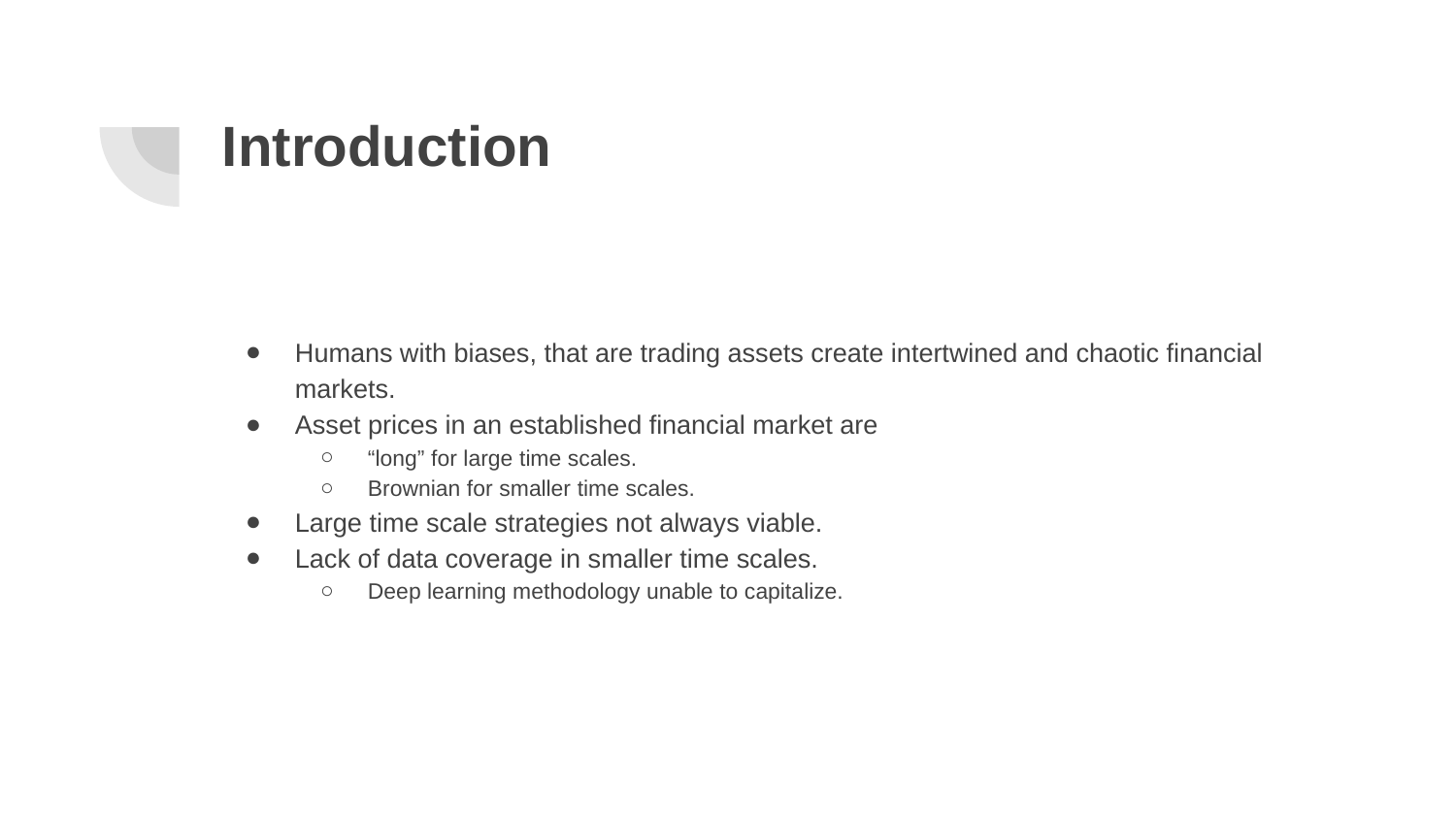

# Introduction
Humans with biases, that are trading assets create intertwined and chaotic financial markets.
Asset prices in an established financial market are
“long” for large time scales.
Brownian for smaller time scales.
Large time scale strategies not always viable.
Lack of data coverage in smaller time scales.
Deep learning methodology unable to capitalize.